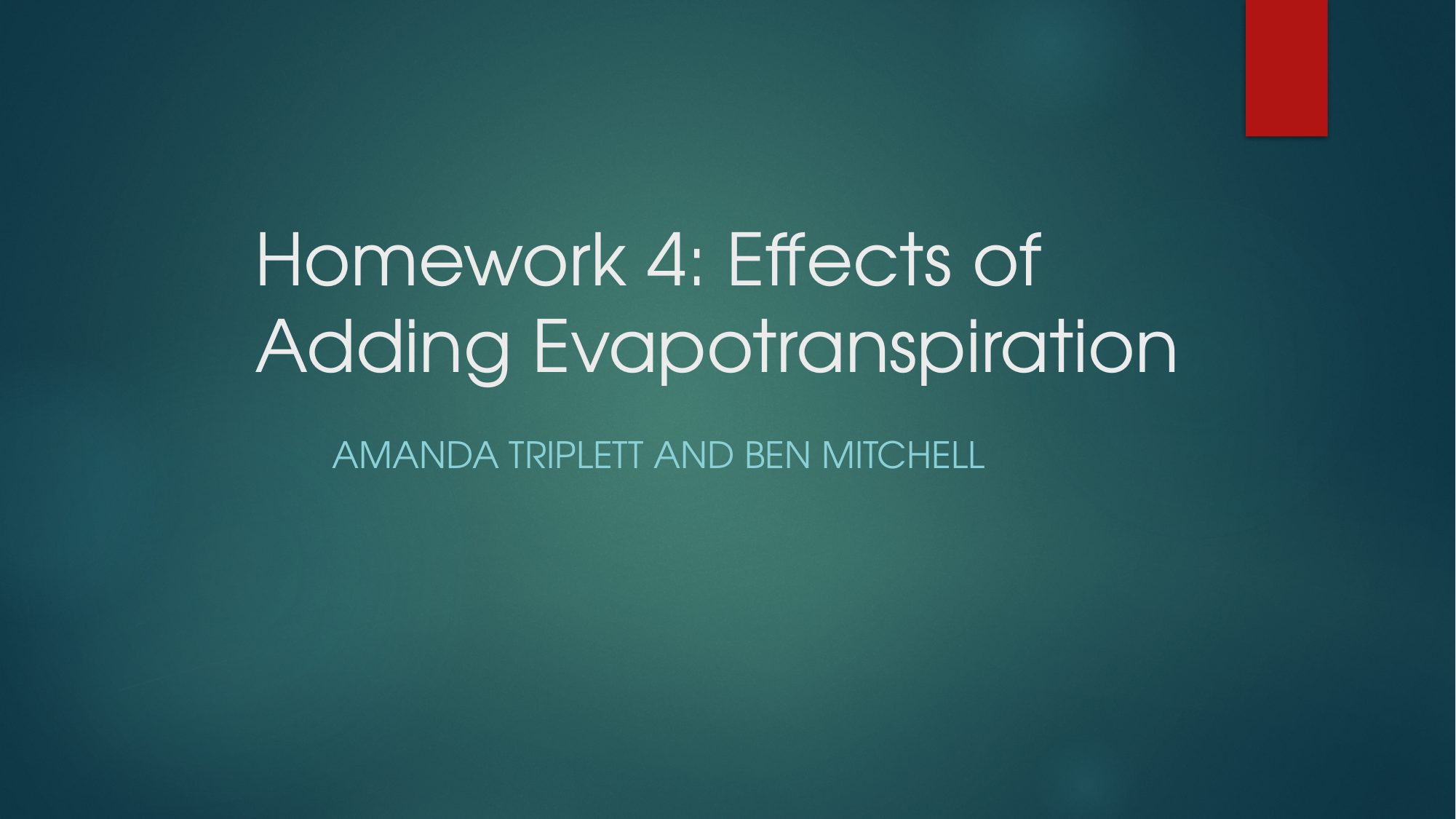

# Homework 4: Effects of Adding Evapotranspiration
Amanda Triplett and Ben Mitchell